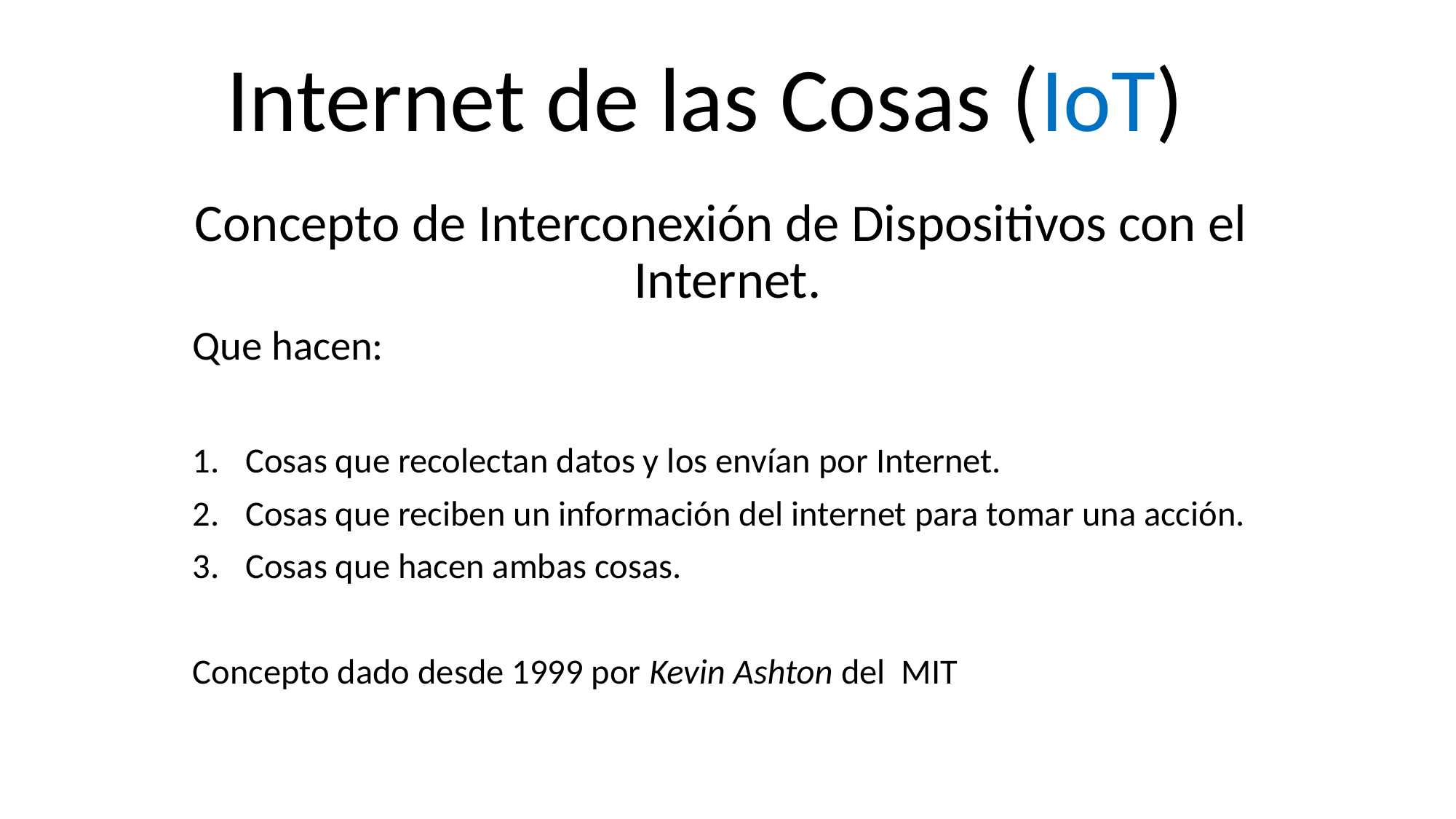

# Internet de las Cosas (IoT)
Concepto de Interconexión de Dispositivos con el  Internet.
Que hacen:

Cosas que recolectan datos y los envían por Internet.
Cosas que reciben un información del internet para tomar una acción.
Cosas que hacen ambas cosas.

Concepto dado desde 1999 por Kevin Ashton del  MIT